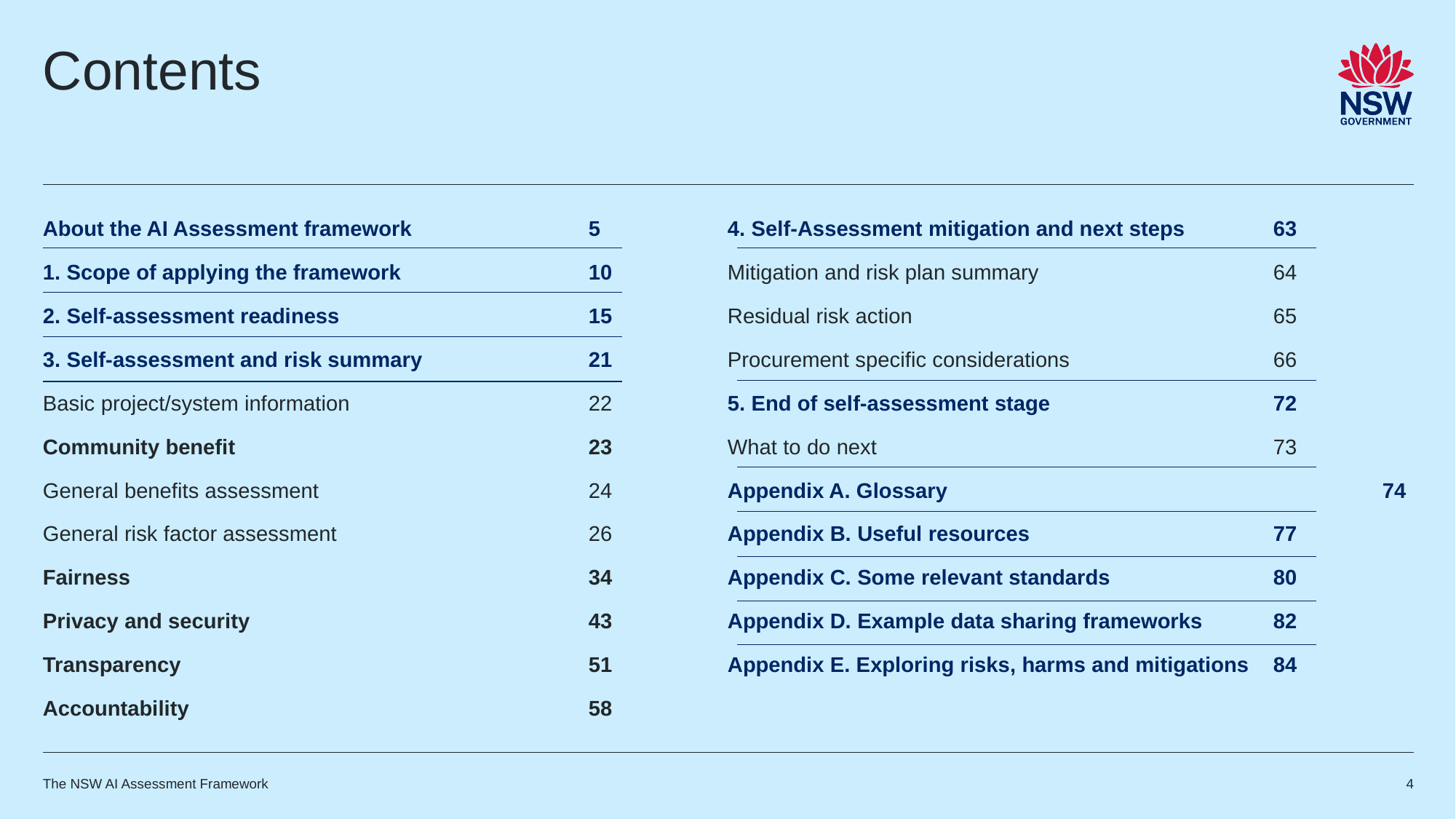

# Contents
About the AI Assessment framework		5
1. Scope of applying the framework		10
2. Self-assessment readiness			15
3. Self-assessment and risk summary		21
Basic project/system information			22
Community benefit				23
General benefits assessment			24
General risk factor assessment			26
Fairness					34
Privacy and security				43
Transparency				51
Accountability				58
4. Self-Assessment mitigation and next steps	63
Mitigation and risk plan summary		 	64
Residual risk action          			65
Procurement specific considerations		66
5. End of self-assessment stage			72
What to do next				73
Appendix A. Glossary				74
Appendix B. Useful resources			77
Appendix C. Some relevant standards		80
Appendix D. Example data sharing frameworks	82
Appendix E. Exploring risks, harms and mitigations	84
The NSW AI Assessment Framework
4